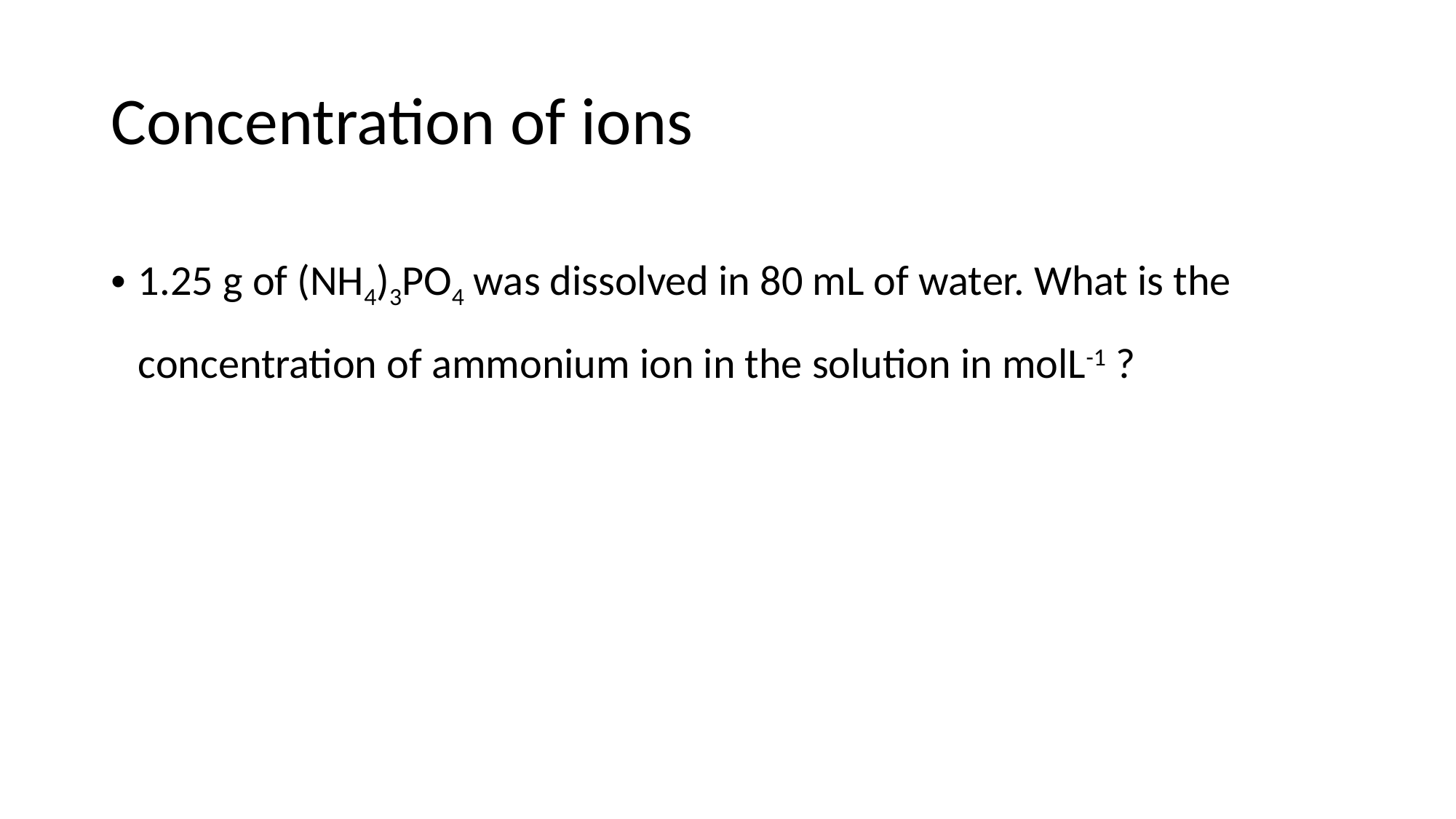

# Concentration of ions
1.25 g of (NH4)3PO4 was dissolved in 80 mL of water. What is the concentration of ammonium ion in the solution in molL-1 ?